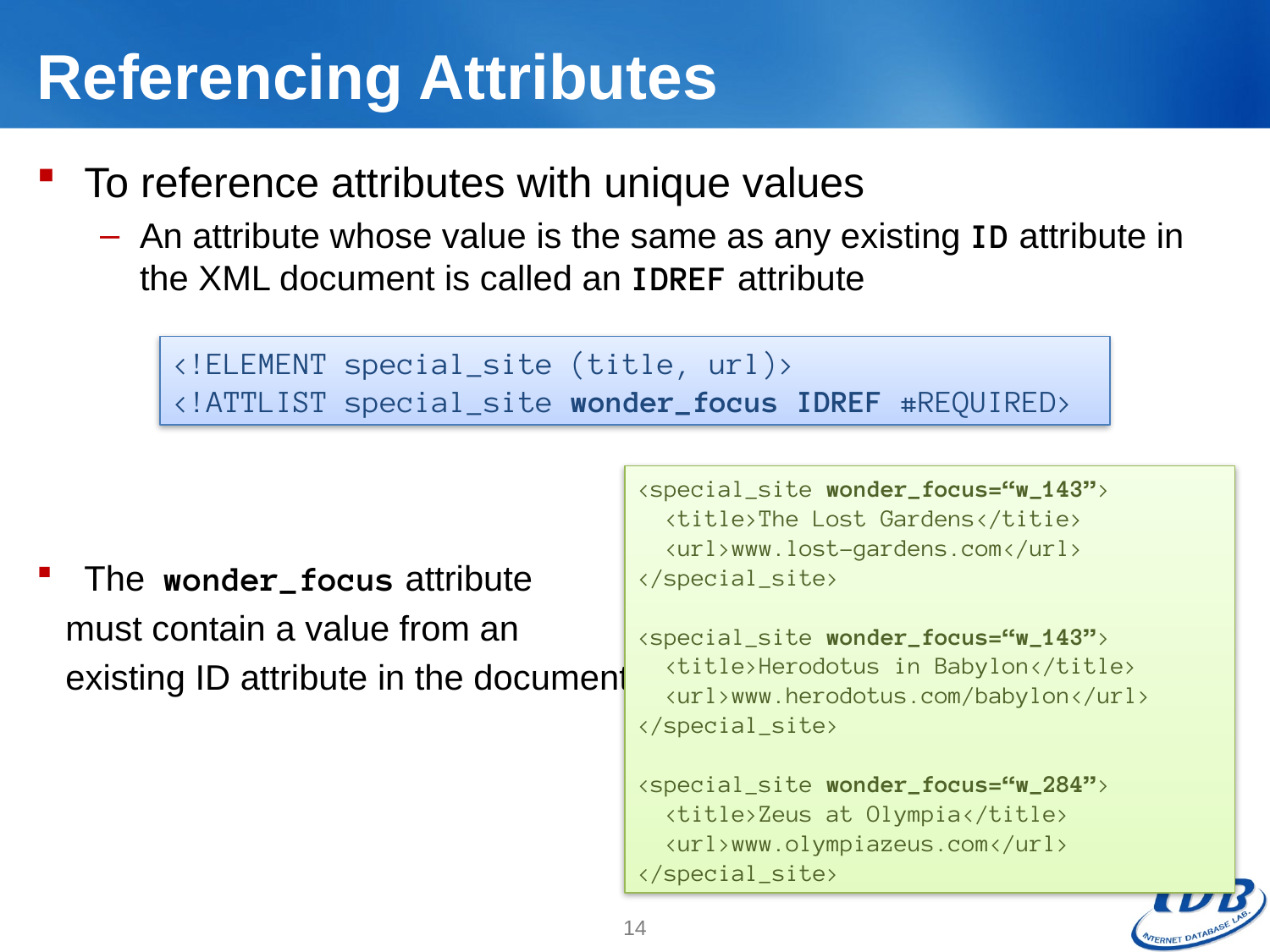

# Referencing Attributes
To reference attributes with unique values
An attribute whose value is the same as any existing ID attribute in the XML document is called an IDREF attribute

The wonder_focus attribute
   must contain a value from an
   existing ID attribute in the document
<!ELEMENT special_site (title, url)>
<!ATTLIST special_site wonder_focus IDREF #REQUIRED>
<special_site wonder_focus=“w_143”>
  <title>The Lost Gardens</titie>
  <url>www.lost-gardens.com</url>
</special_site>

<special_site wonder_focus=“w_143”>
  <title>Herodotus in Babylon</title>
  <url>www.herodotus.com/babylon</url>
</special_site>

<special_site wonder_focus=“w_284”>
  <title>Zeus at Olympia</title>
  <url>www.olympiazeus.com</url>
</special_site>
14